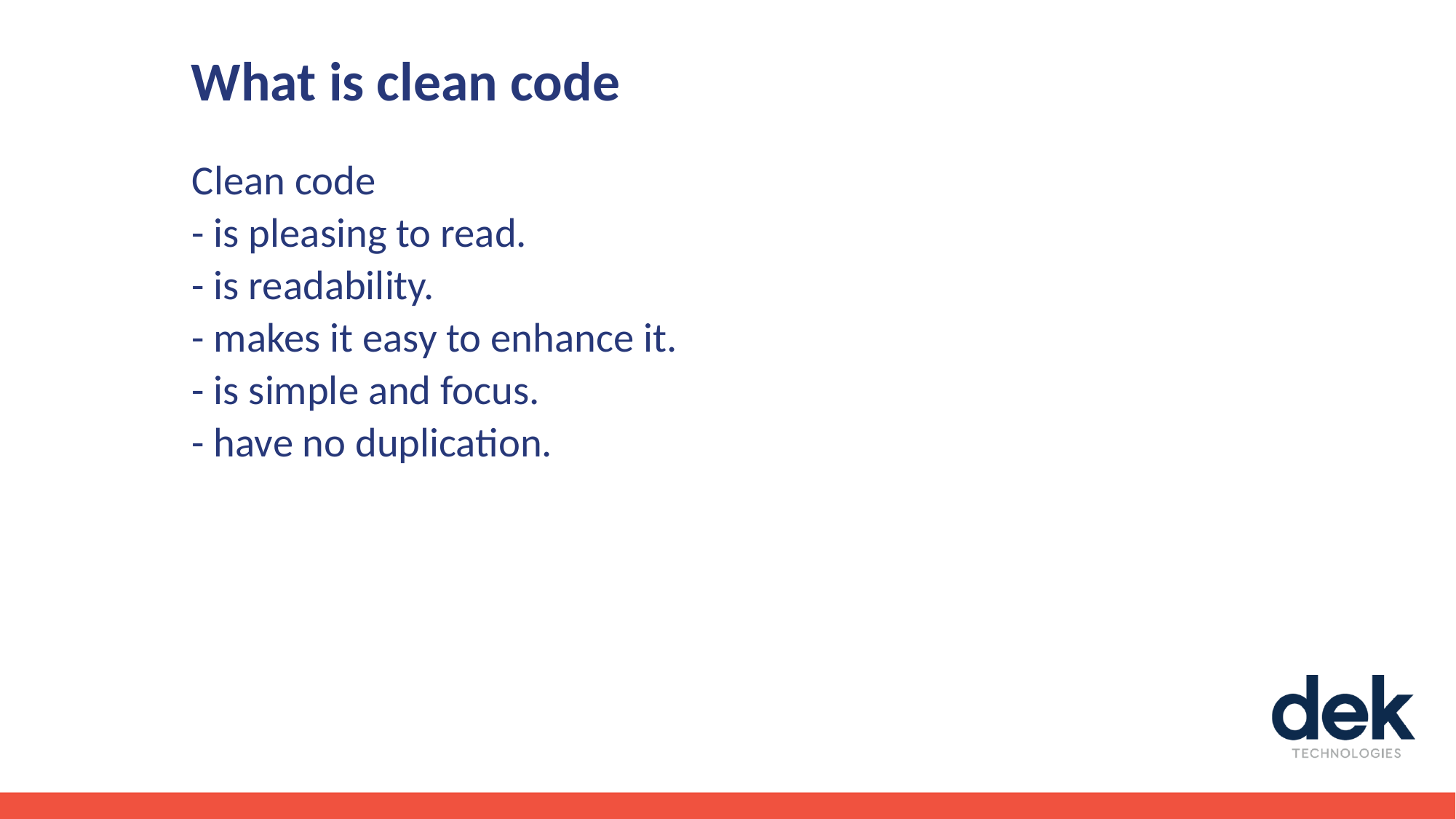

What is clean code
Clean code
- is pleasing to read.
- is readability.
- makes it easy to enhance it.
- is simple and focus.
- have no duplication.